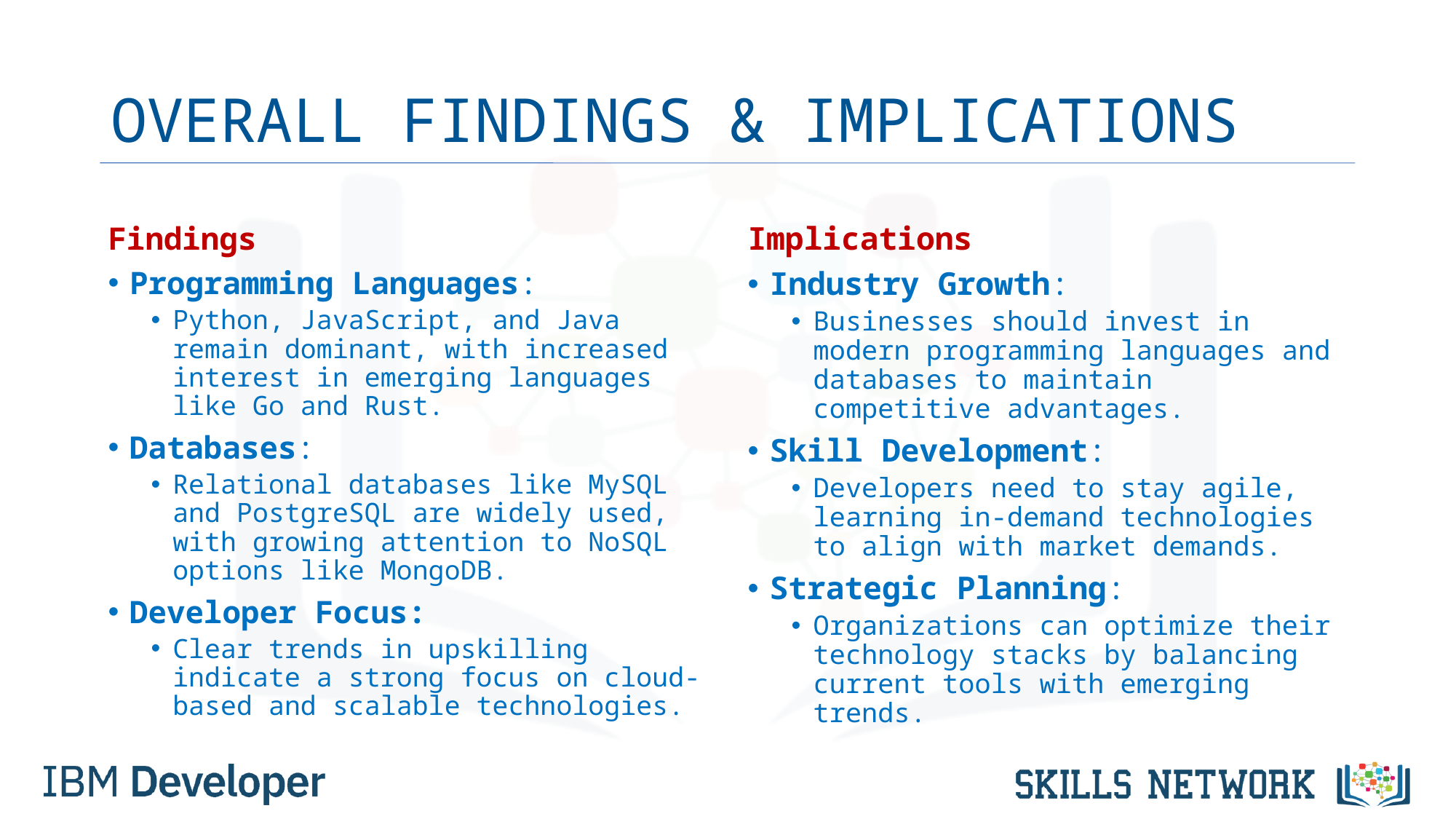

# OVERALL FINDINGS & IMPLICATIONS
Findings
Programming Languages:
Python, JavaScript, and Java remain dominant, with increased interest in emerging languages like Go and Rust.
Databases:
Relational databases like MySQL and PostgreSQL are widely used, with growing attention to NoSQL options like MongoDB.
Developer Focus:
Clear trends in upskilling indicate a strong focus on cloud-based and scalable technologies.
Implications
Industry Growth:
Businesses should invest in modern programming languages and databases to maintain competitive advantages.
Skill Development:
Developers need to stay agile, learning in-demand technologies to align with market demands.
Strategic Planning:
Organizations can optimize their technology stacks by balancing current tools with emerging trends.